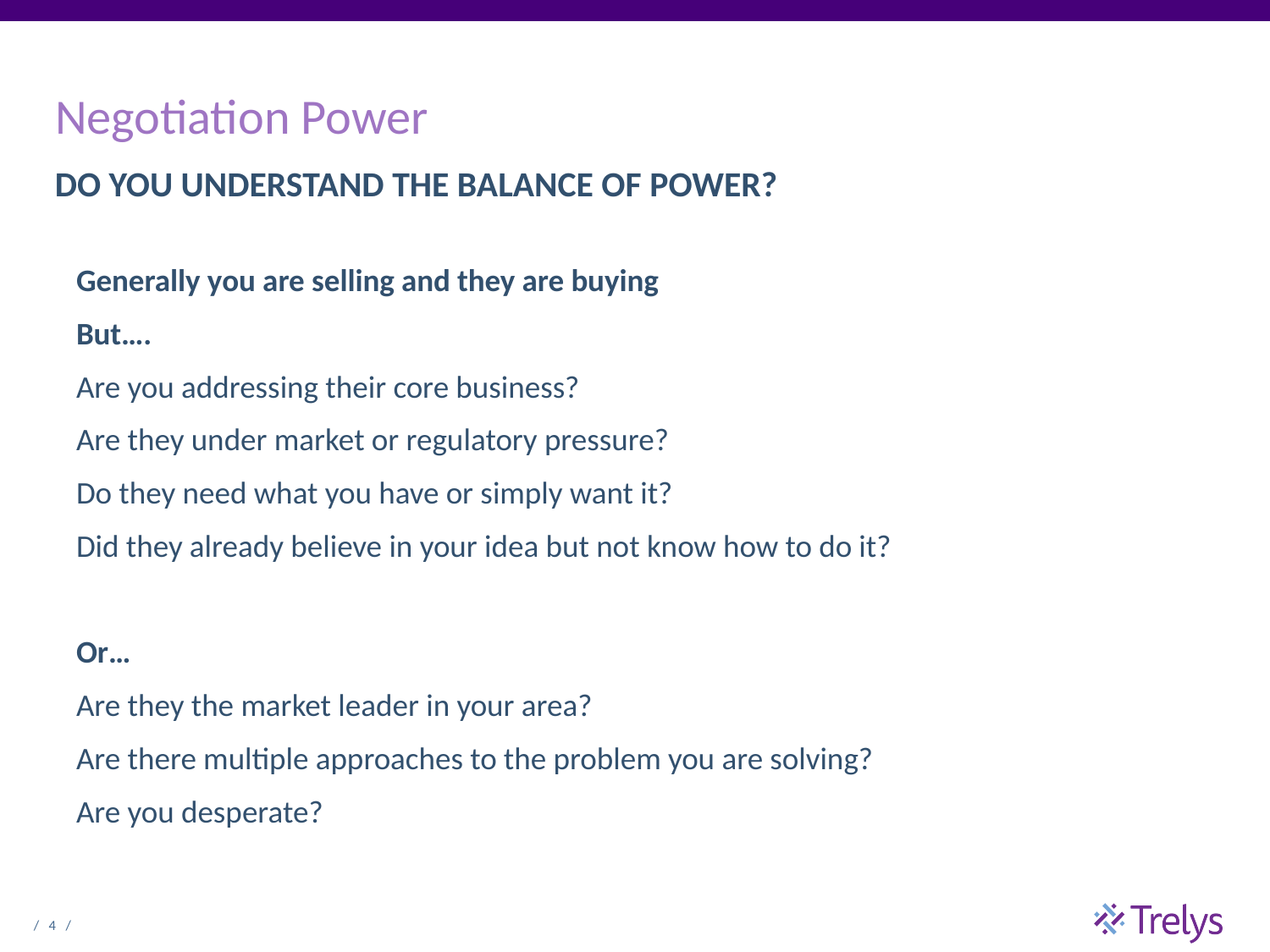

# Negotiation Power
DO YOU UNDERSTAND THE BALANCE OF POWER?
Generally you are selling and they are buying
But….
Are you addressing their core business?
Are they under market or regulatory pressure?
Do they need what you have or simply want it?
Did they already believe in your idea but not know how to do it?

Or…
Are they the market leader in your area?
Are there multiple approaches to the problem you are solving?
Are you desperate?